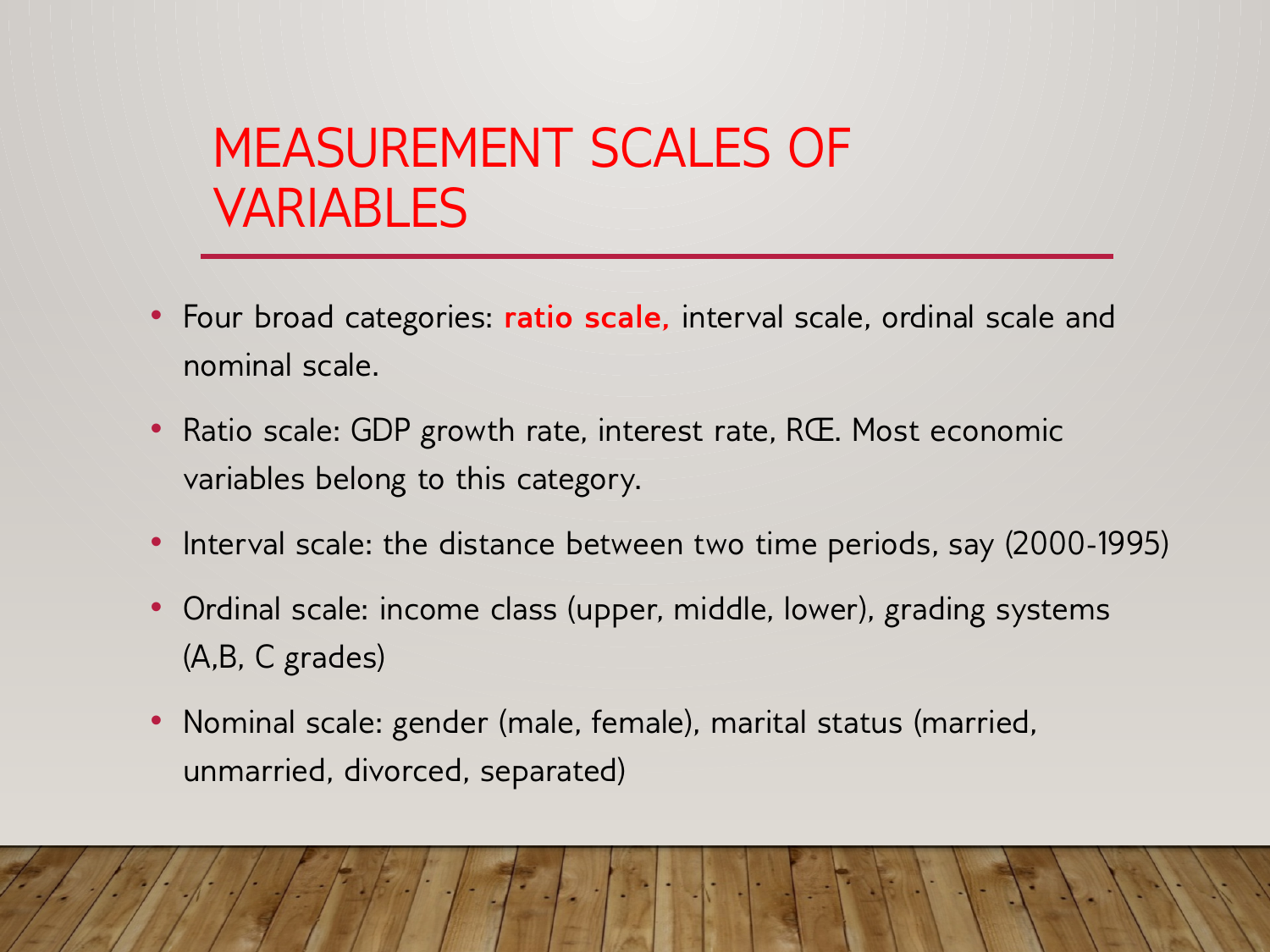

# Measurement Scales of Variables
Four broad categories: ratio scale, interval scale, ordinal scale and nominal scale.
Ratio scale: GDP growth rate, interest rate, ROE. Most economic variables belong to this category.
Interval scale: the distance between two time periods, say (2000-1995)
Ordinal scale: income class (upper, middle, lower), grading systems (A,B, C grades)
Nominal scale: gender (male, female), marital status (married, unmarried, divorced, separated)